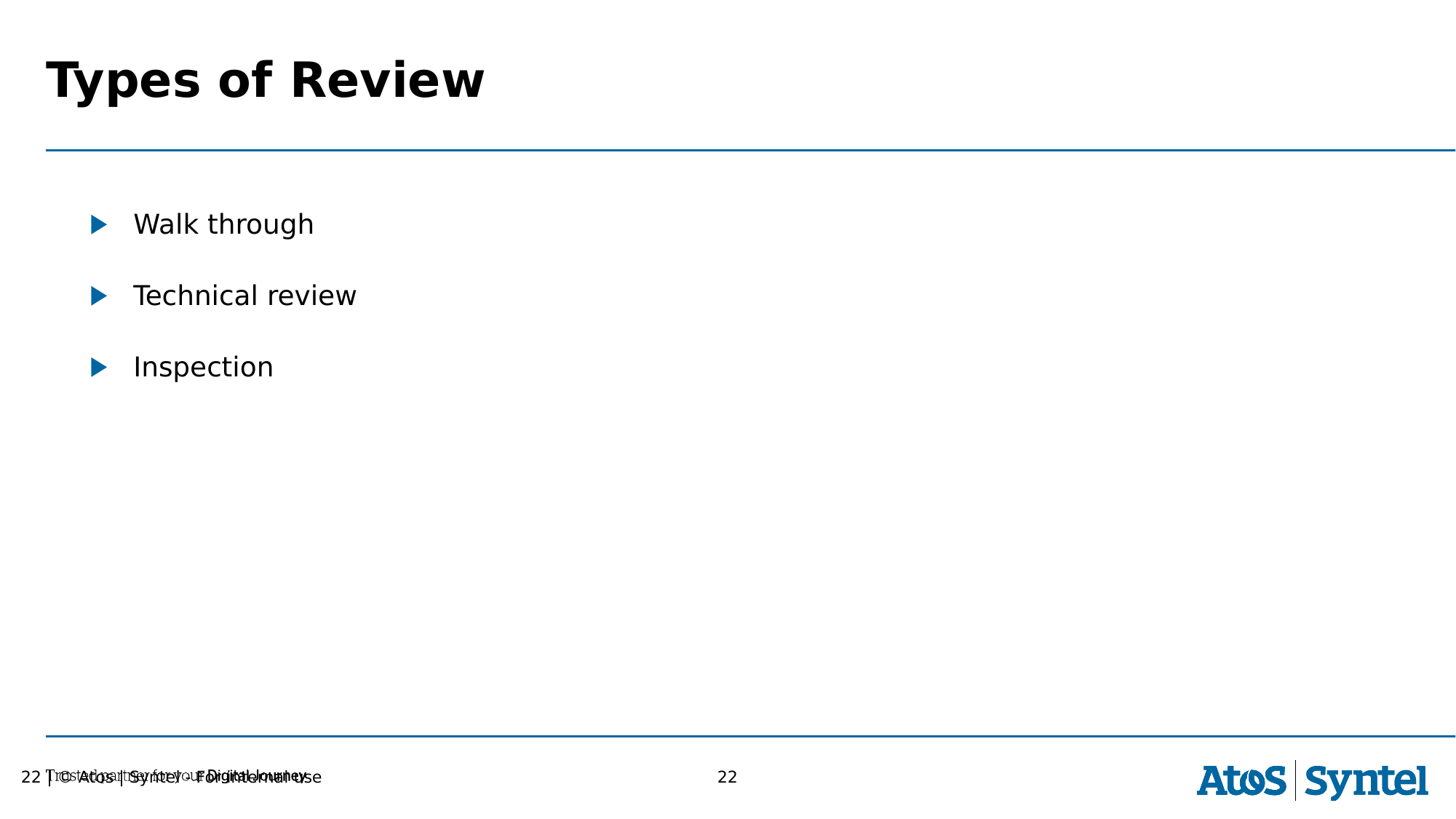

# Types of Review
Walk through
Technical review
Inspection